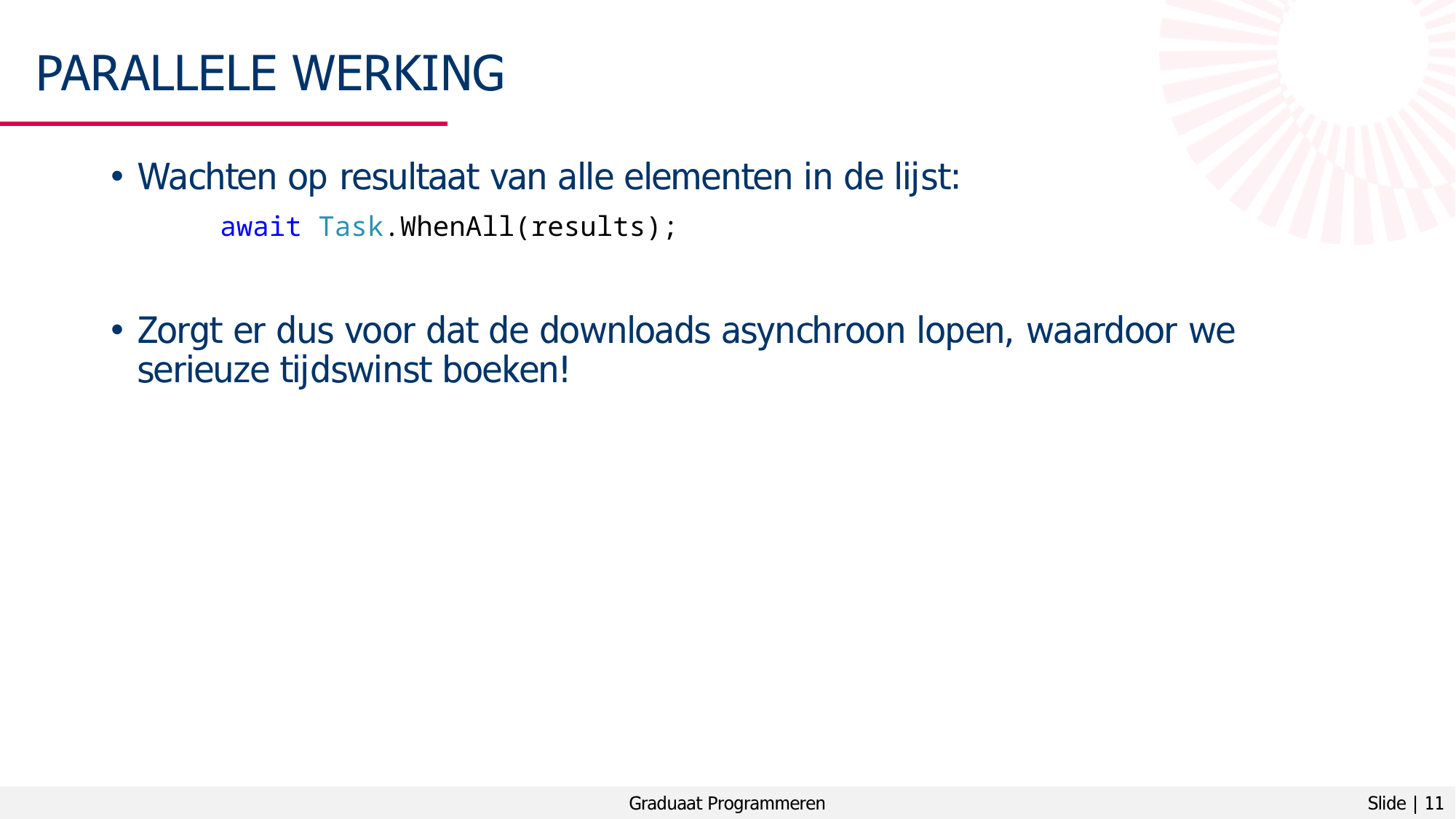

# Parallele werking
Wachten op resultaat van alle elementen in de lijst:
	await Task.WhenAll(results);

Zorgt er dus voor dat de downloads asynchroon lopen, waardoor we serieuze tijdswinst boeken!